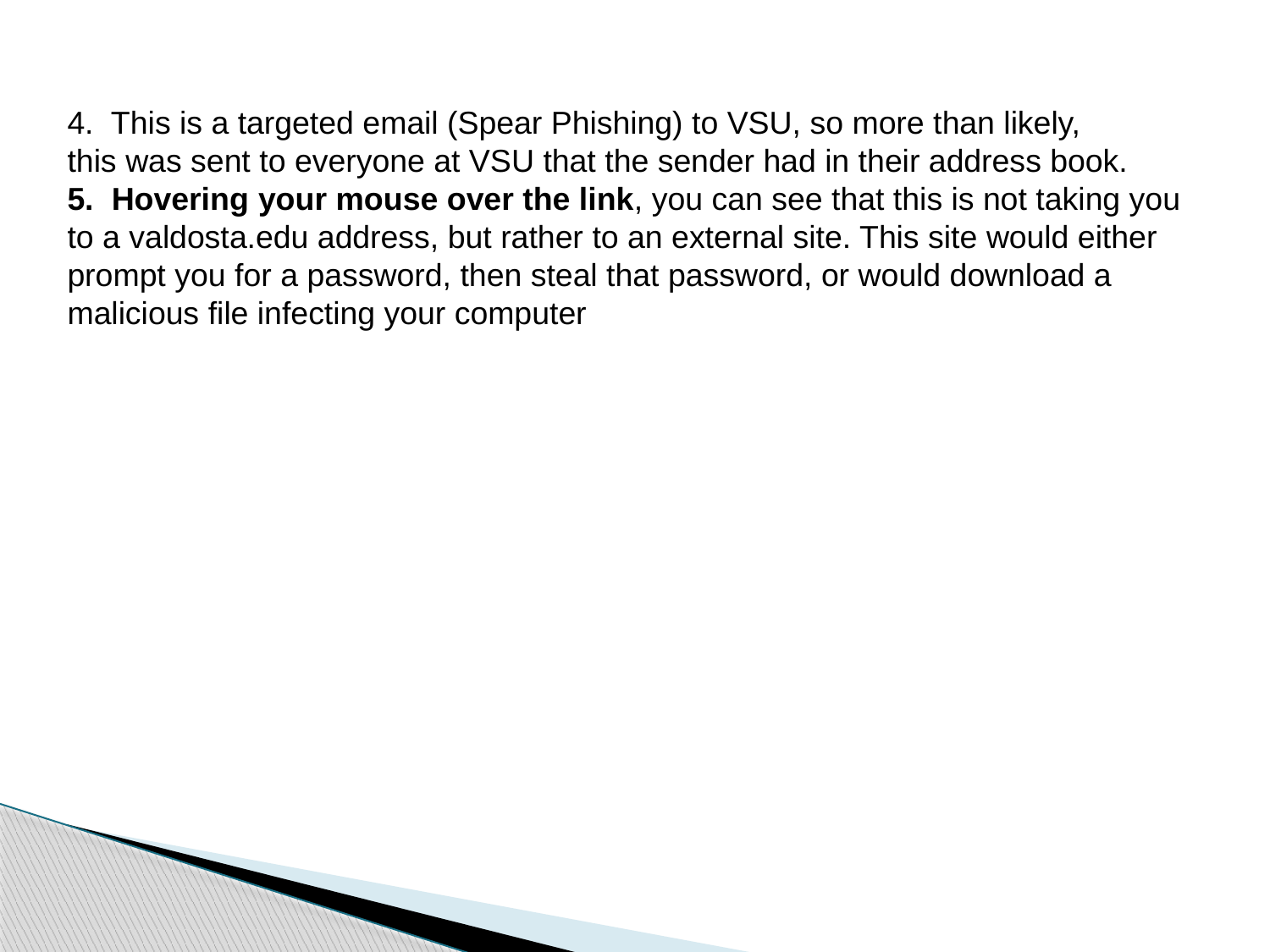

4.  This is a targeted email (Spear Phishing) to VSU, so more than likely,
this was sent to everyone at VSU that the sender had in their address book.
5.  Hovering your mouse over the link, you can see that this is not taking you to a valdosta.edu address, but rather to an external site. This site would either prompt you for a password, then steal that password, or would download a malicious file infecting your computer